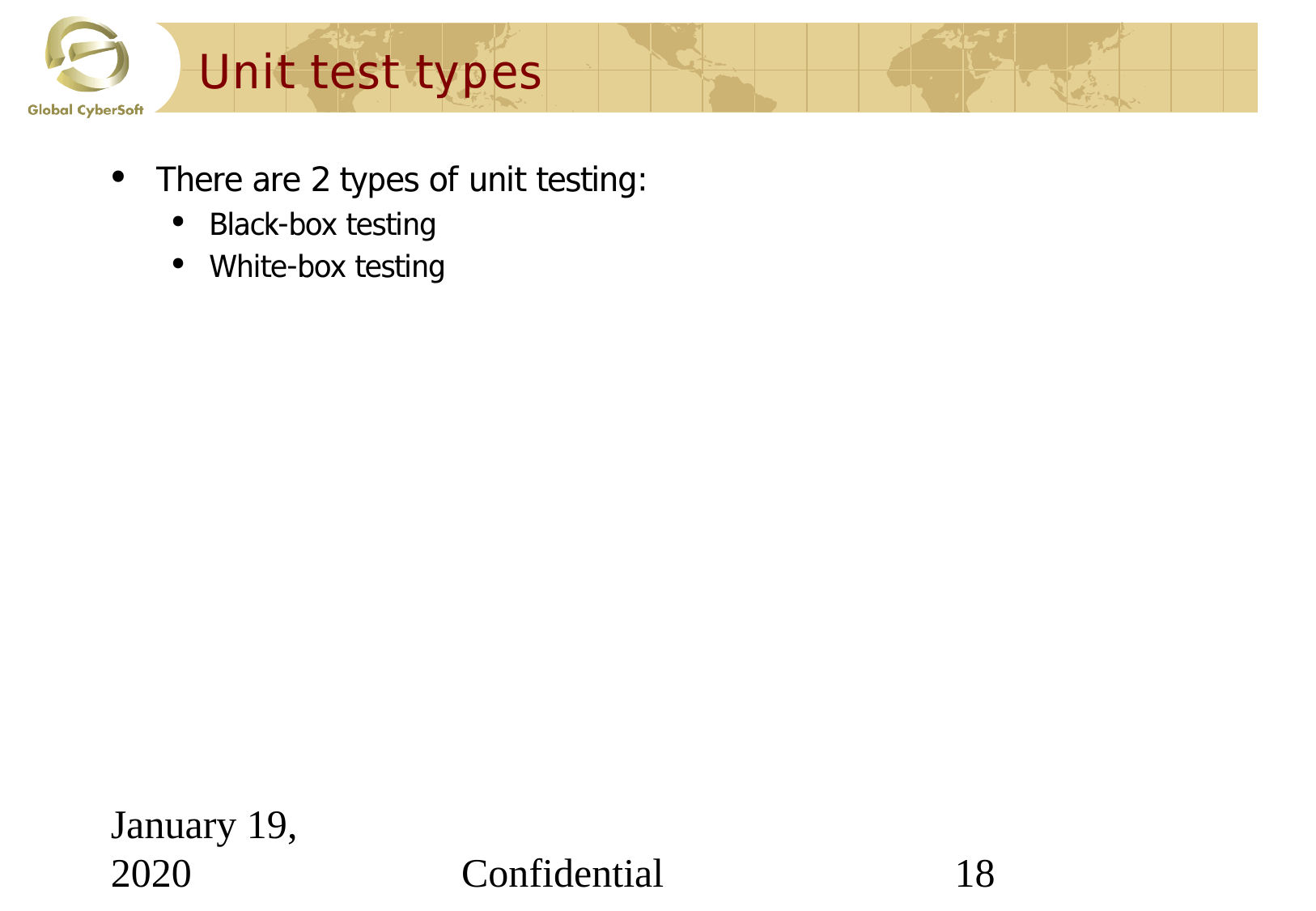

# Unit test types
There are 2 types of unit testing:
Black-box testing
White-box testing
January 19, 2020
Confidential
18